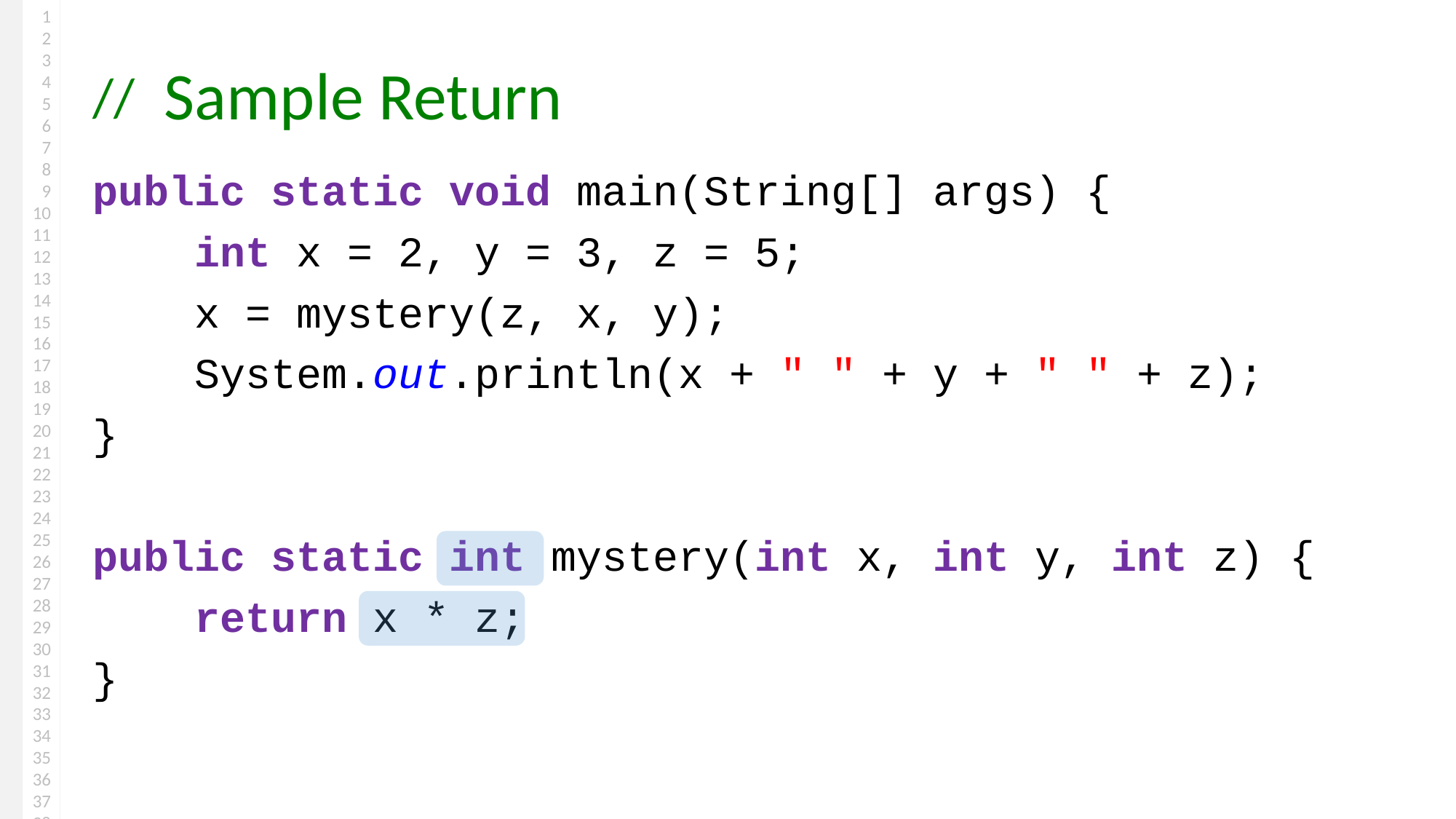

# Sample Return
public static void main(String[] args) {
    int x = 2, y = 3, z = 5;
    x = mystery(z, x, y);
    System.out.println(x + " " + y + " " + z);
}

public static int mystery(int x, int y, int z) {
    return x * z;
}